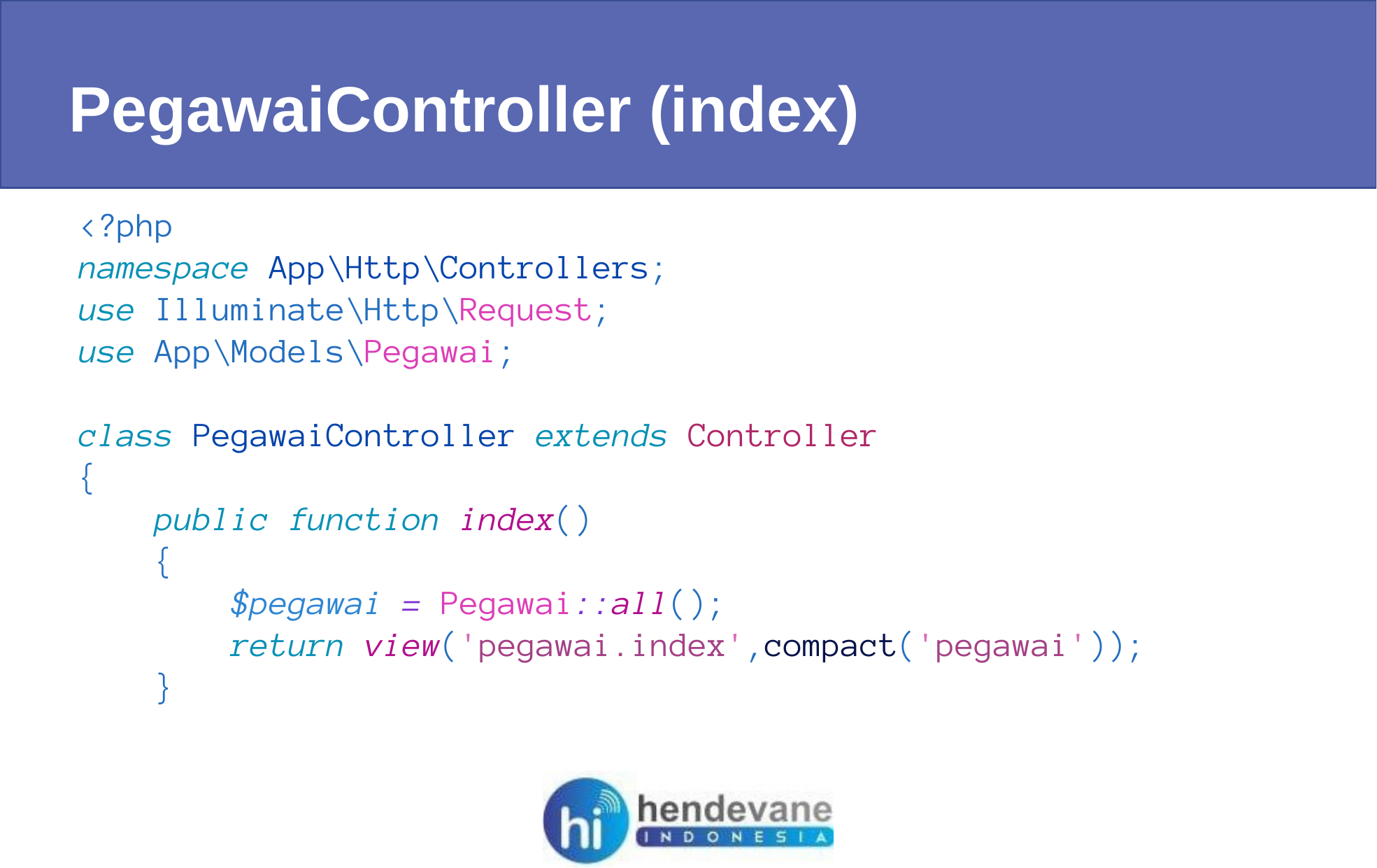

PegawaiController (index)
<?php
namespace App\Http\Controllers;
use Illuminate\Http\Request;
use App\Models\Pegawai;
class PegawaiController extends Controller
{
    public function index()
    {
        $pegawai = Pegawai::all();
        return view('pegawai.index',compact('pegawai'));
    }